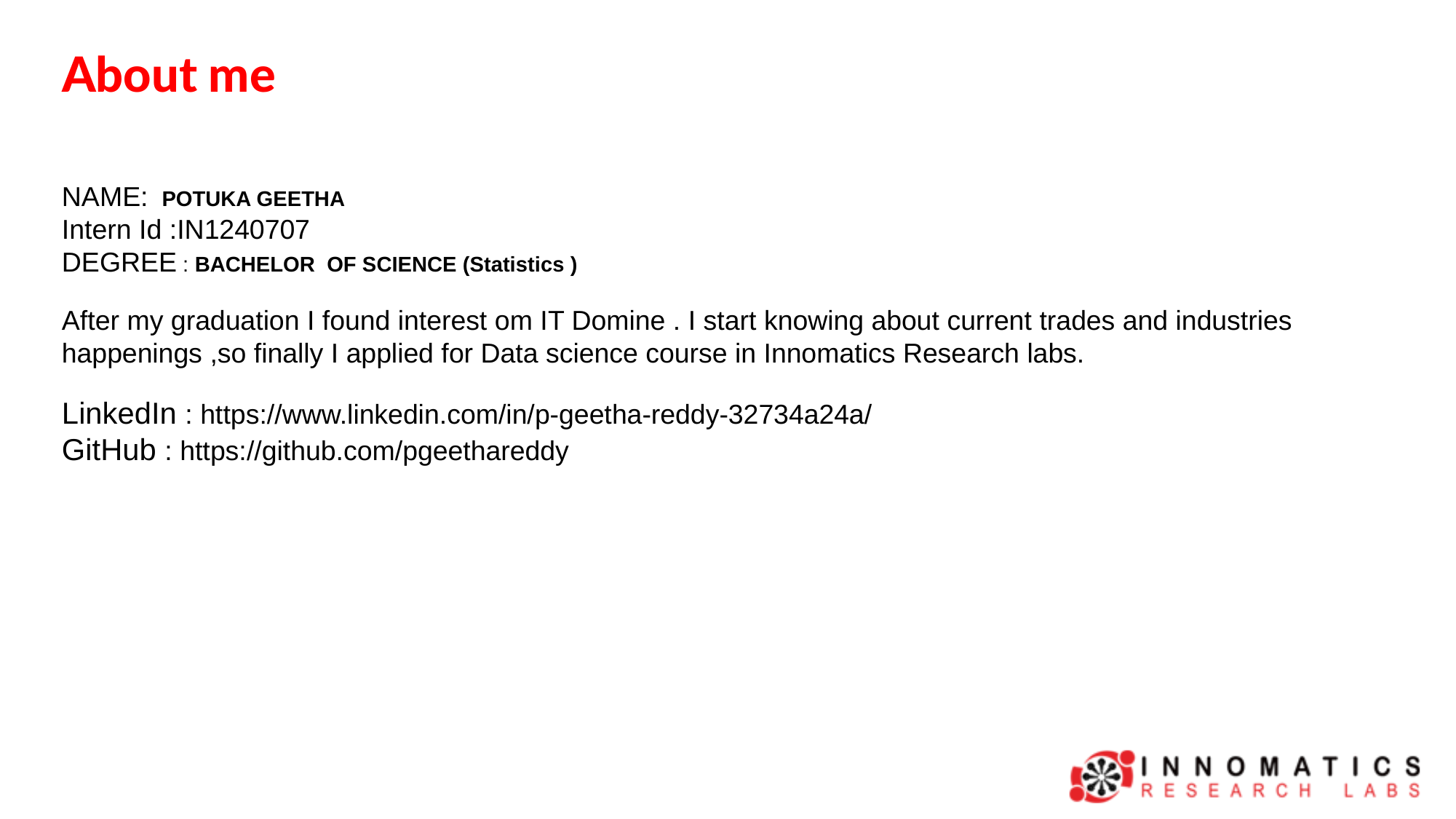

About me
NAME:  POTUKA GEETHA
Intern Id :IN1240707
DEGREE : BACHELOR  OF SCIENCE (Statistics )

After my graduation I found interest om IT Domine . I start knowing about current trades and industries happenings ,so finally I applied for Data science course in Innomatics Research labs.

LinkedIn : https://www.linkedin.com/in/p-geetha-reddy-32734a24a/
GitHub : https://github.com/pgeethareddy